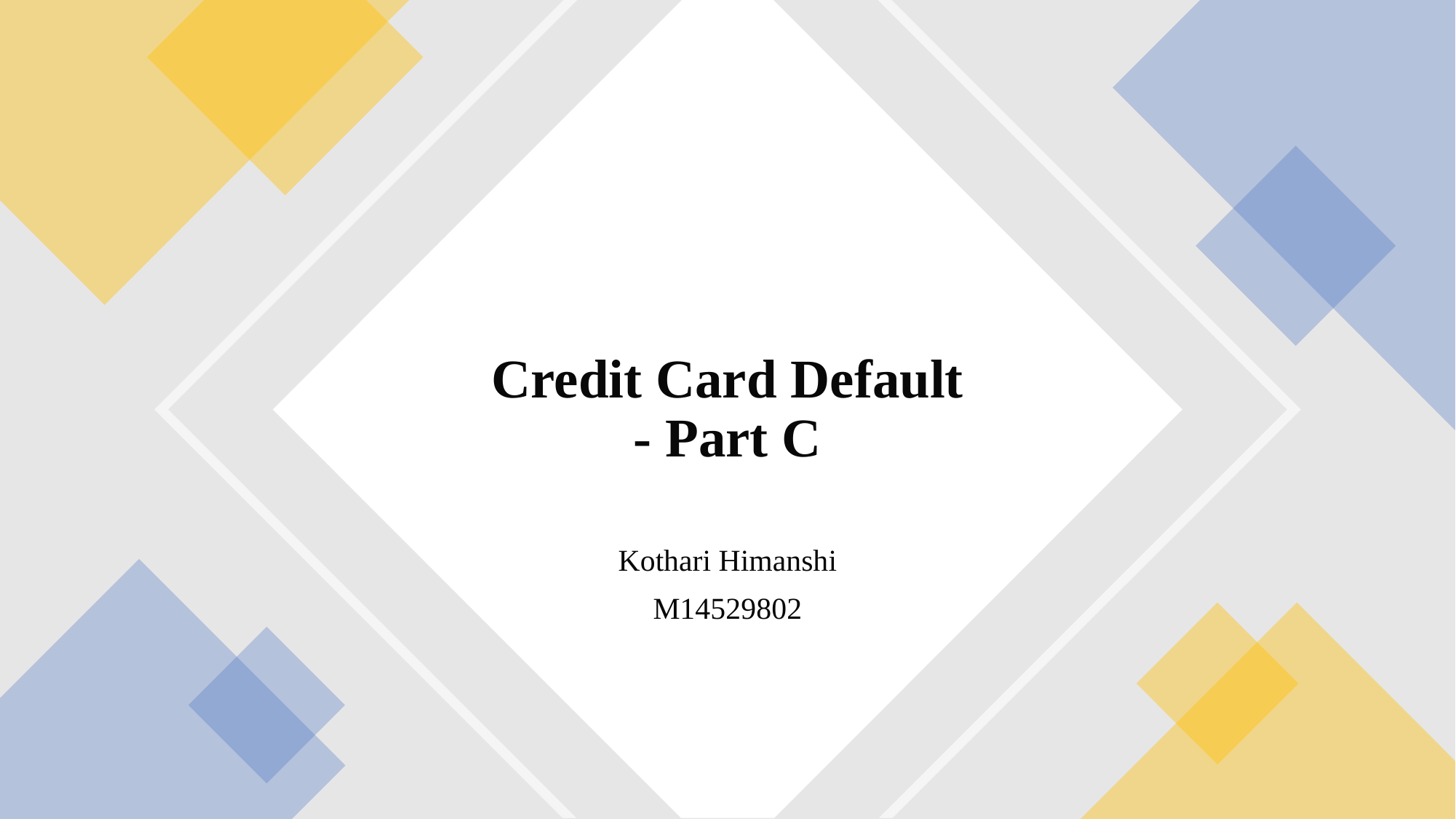

# Credit Card Default - Part C
Kothari Himanshi
M14529802